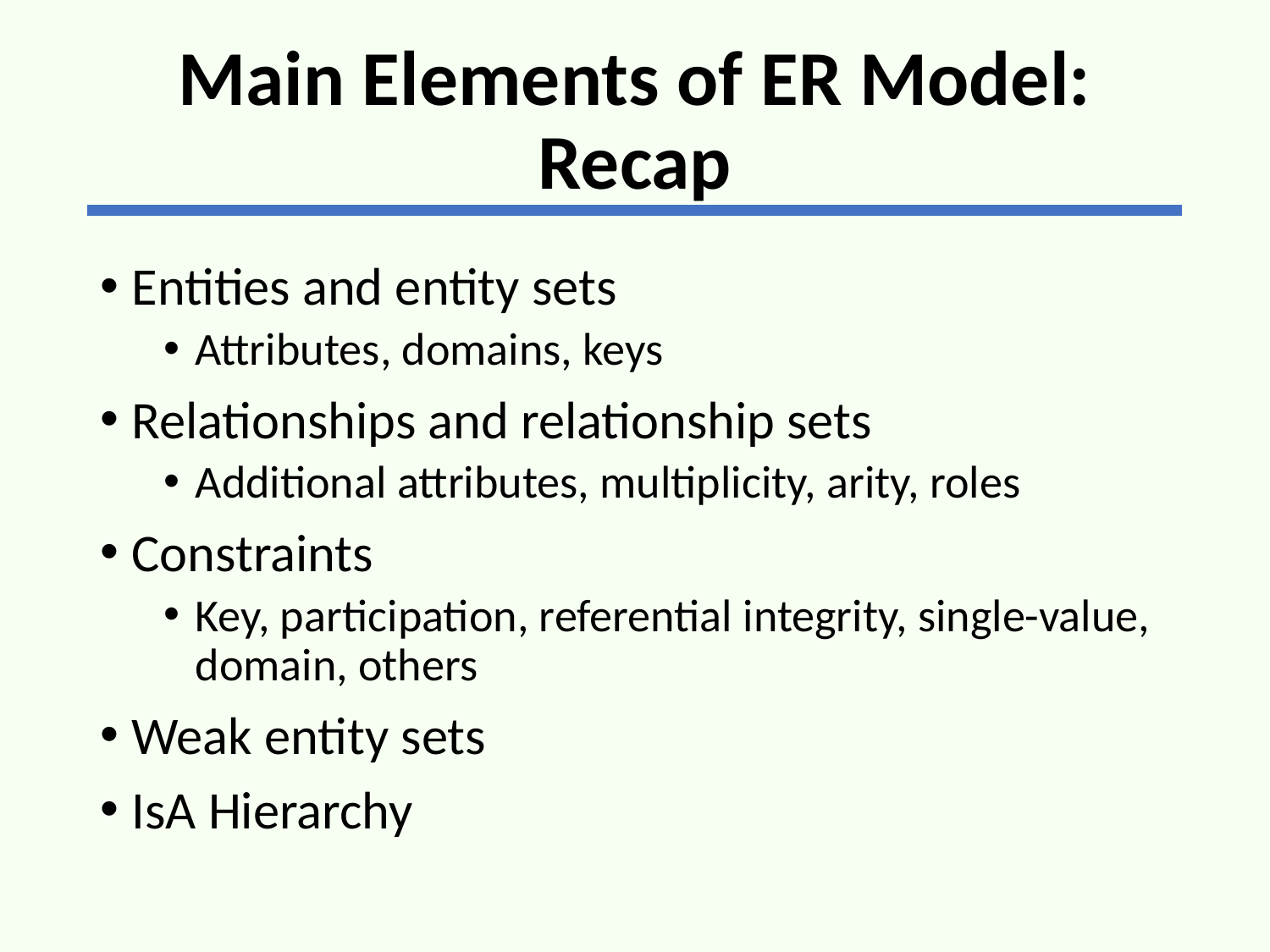

# Main Elements of ER Model: Recap
Entities and entity sets
Attributes, domains, keys
Relationships and relationship sets
Additional attributes, multiplicity, arity, roles
Constraints
Key, participation, referential integrity, single-value, domain, others
Weak entity sets
IsA Hierarchy